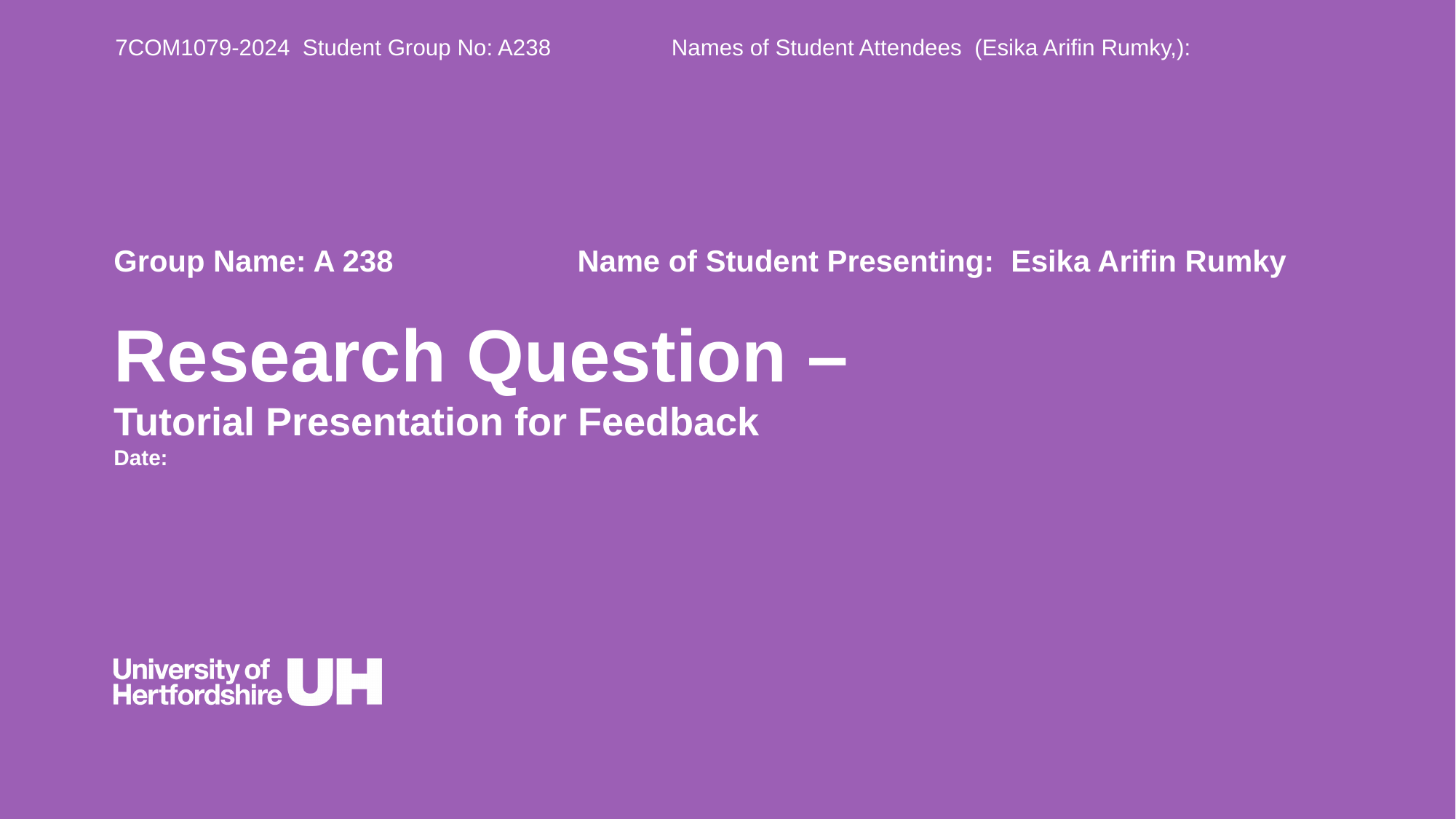

7COM1079-2024  Student Group No: A238                   Names of Student Attendees  (Esika Arifin Rumky,):
Group Name: A 238                      Name of Student Presenting:  Esika Arifin Rumky
# Research Question – Tutorial Presentation for Feedback Date: